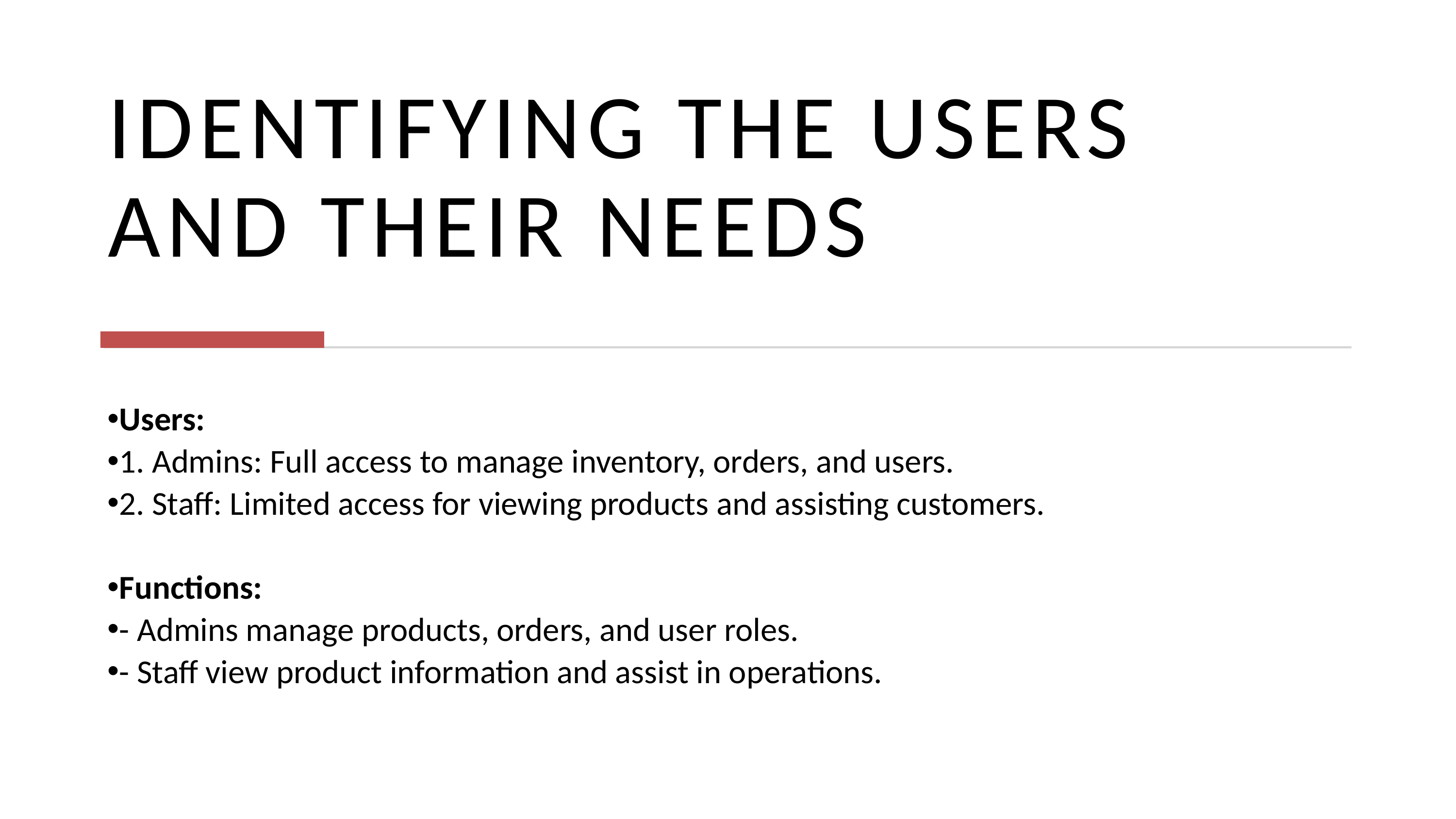

IDENTIFYING THE USERS AND THEIR NEEDS

Users:
1. Admins: Full access to manage inventory, orders, and users.
2. Staff: Limited access for viewing products and assisting customers.

Functions:
- Admins manage products, orders, and user roles.
- Staff view product information and assist in operations.